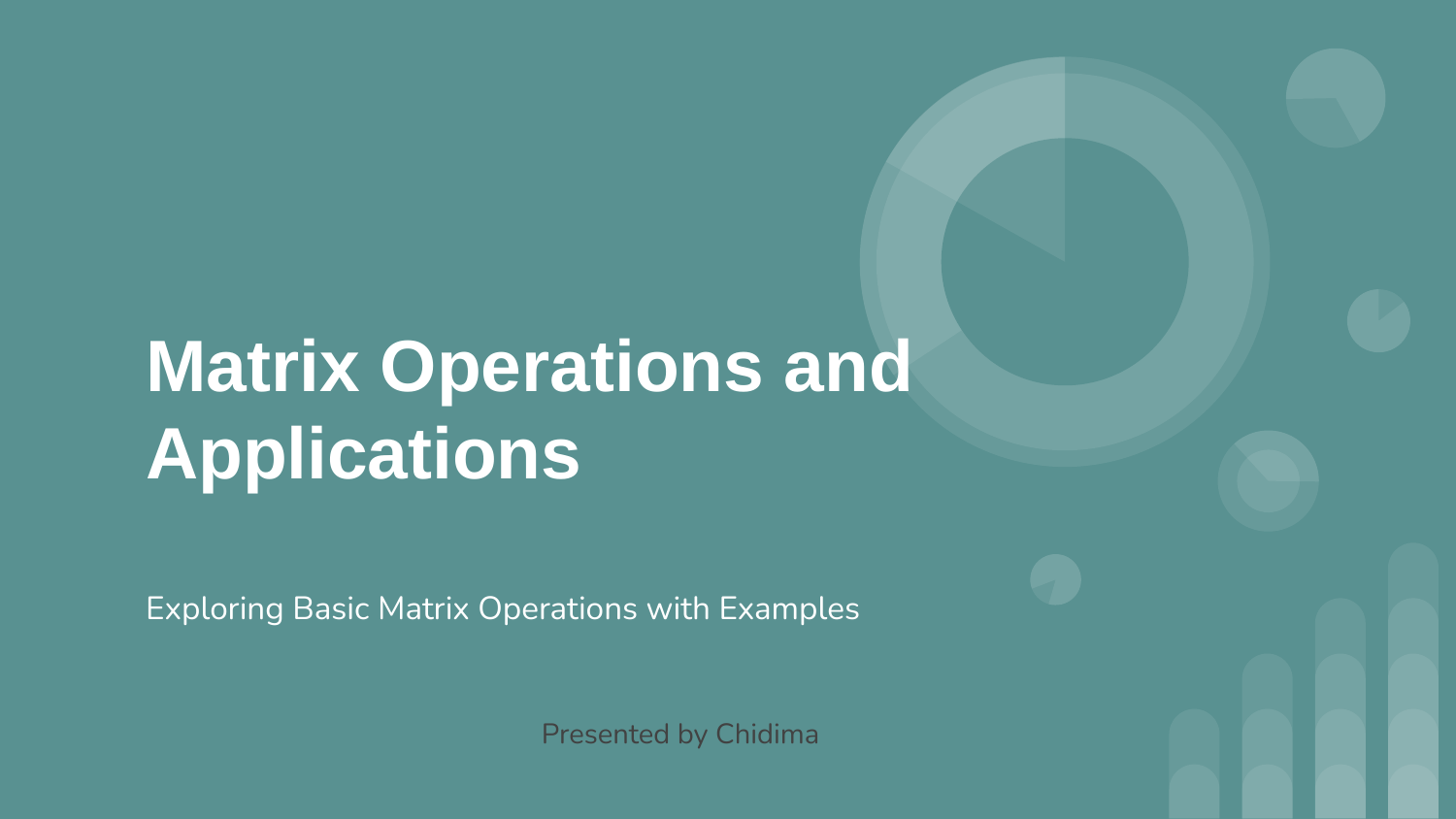

# Matrix Operations and Applications
Exploring Basic Matrix Operations with Examples
Presented by Chidima